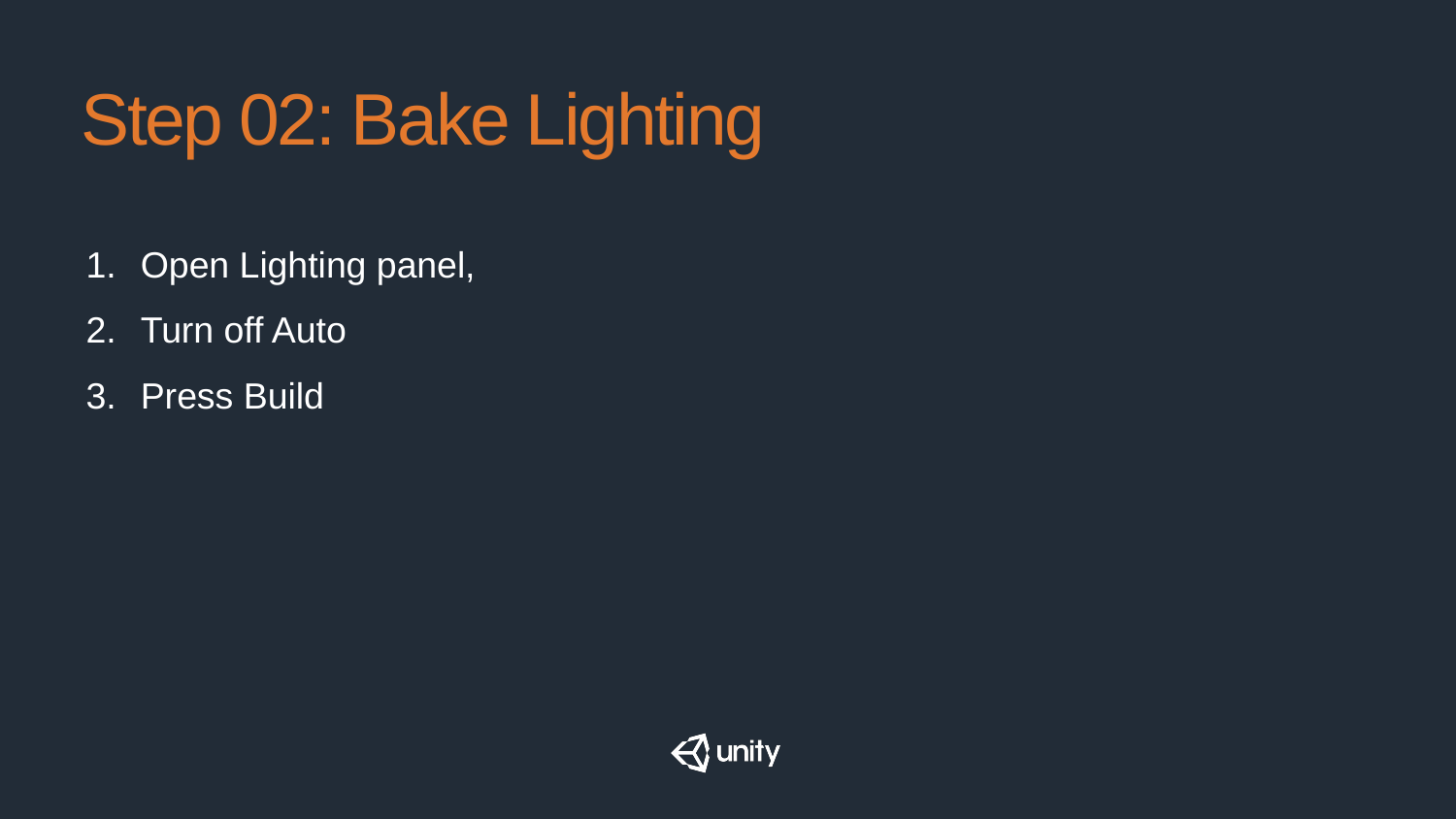

# Step 02: Bake Lighting
Open Lighting panel,
Turn off Auto
Press Build